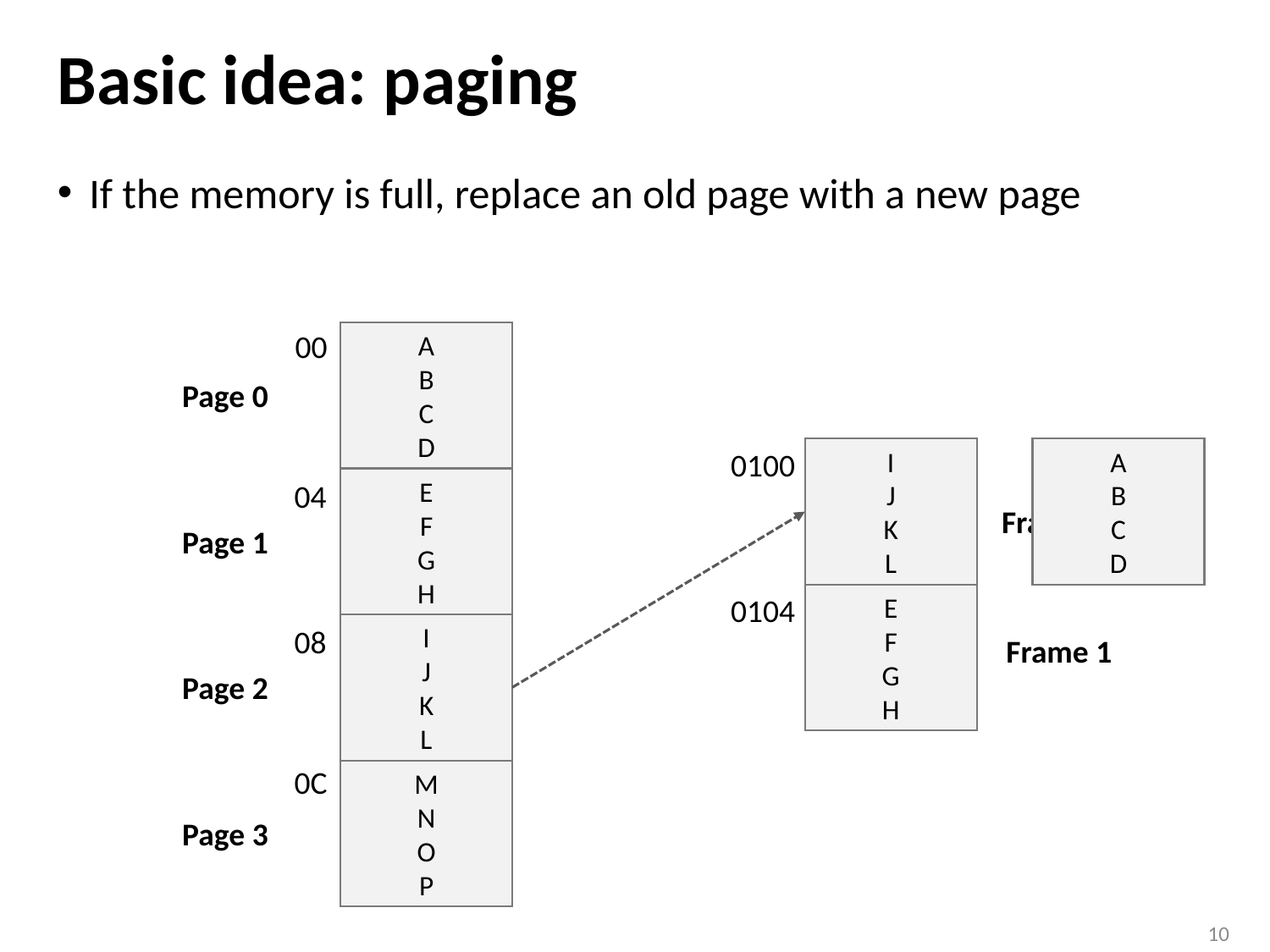

# Basic idea: paging
If the memory is full, replace an old page with a new page
00
A
B
C
D
Page 0
I
J
K
L
0100

A
B
C
D
E
F
G
H
04
Frame 0
Page 1
0104
E
F
G
H
I
J
K
L
08
Frame 1
Page 2
0C
M
N
O
P
Page 3
10